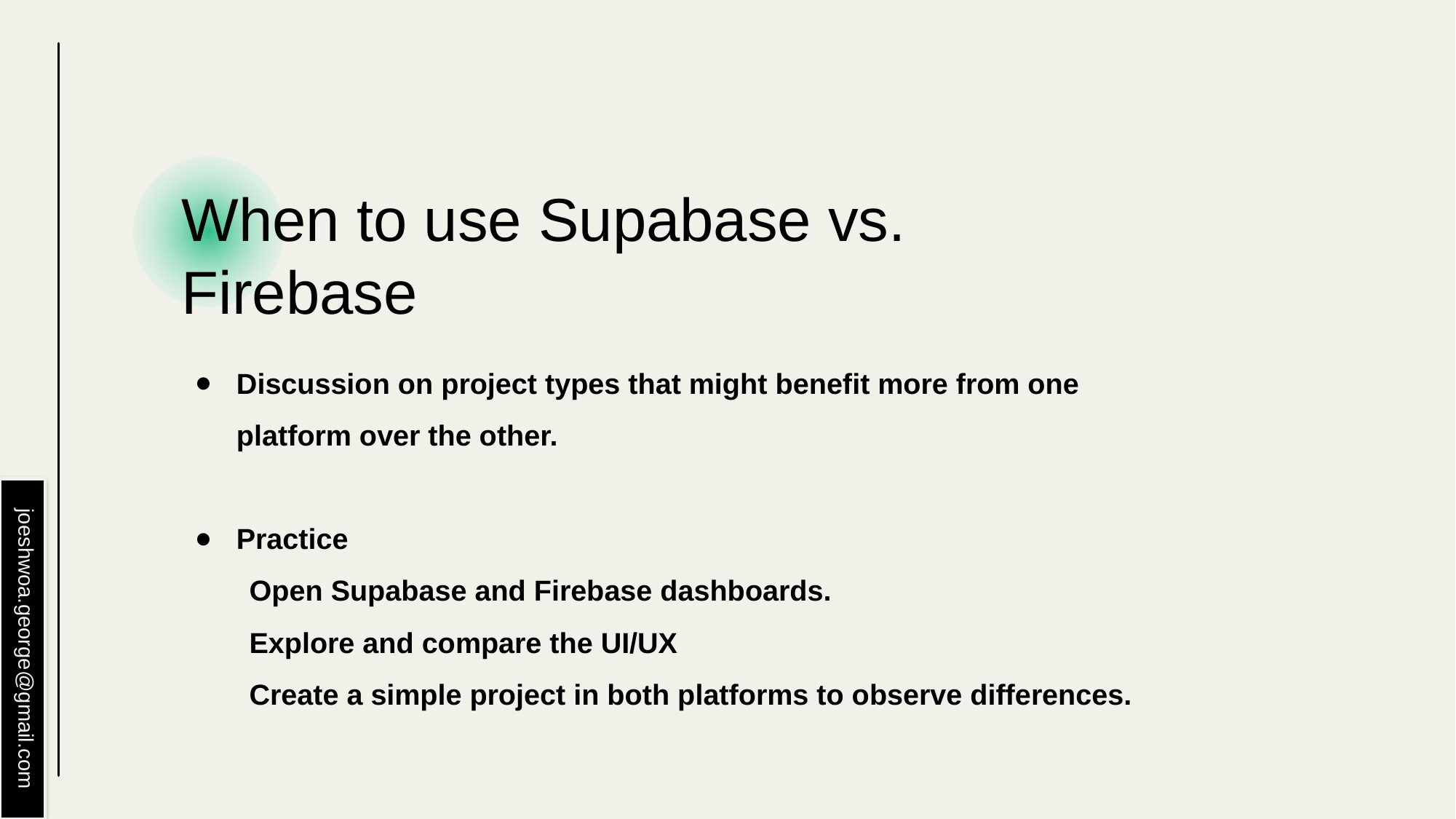

# When to use Supabase vs. Firebase
Discussion on project types that might benefit more from one platform over the other.

Practice
Open Supabase and Firebase dashboards.
Explore and compare the UI/UX
Create a simple project in both platforms to observe differences.
joeshwoa.george@gmail.com